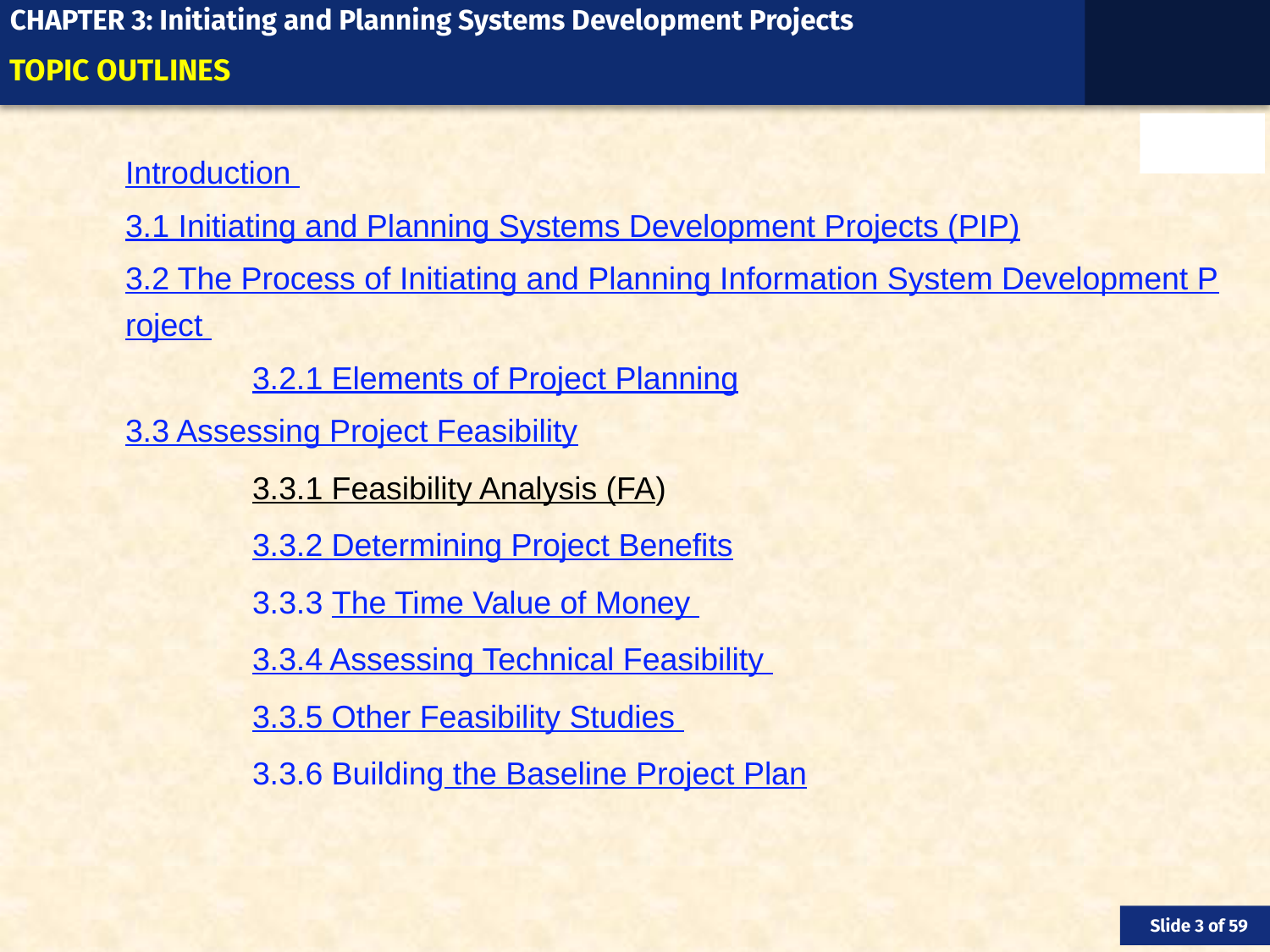

# TOPIC OUTLINES
Introduction
3.1 Initiating and Planning Systems Development Projects (PIP)
3.2 The Process of Initiating and Planning Information System Development Project
	3.2.1 Elements of Project Planning
3.3 Assessing Project Feasibility
	3.3.1 Feasibility Analysis (FA)
	3.3.2 Determining Project Benefits
	3.3.3 The Time Value of Money
	3.3.4 Assessing Technical Feasibility
	3.3.5 Other Feasibility Studies
	3.3.6 Building the Baseline Project Plan